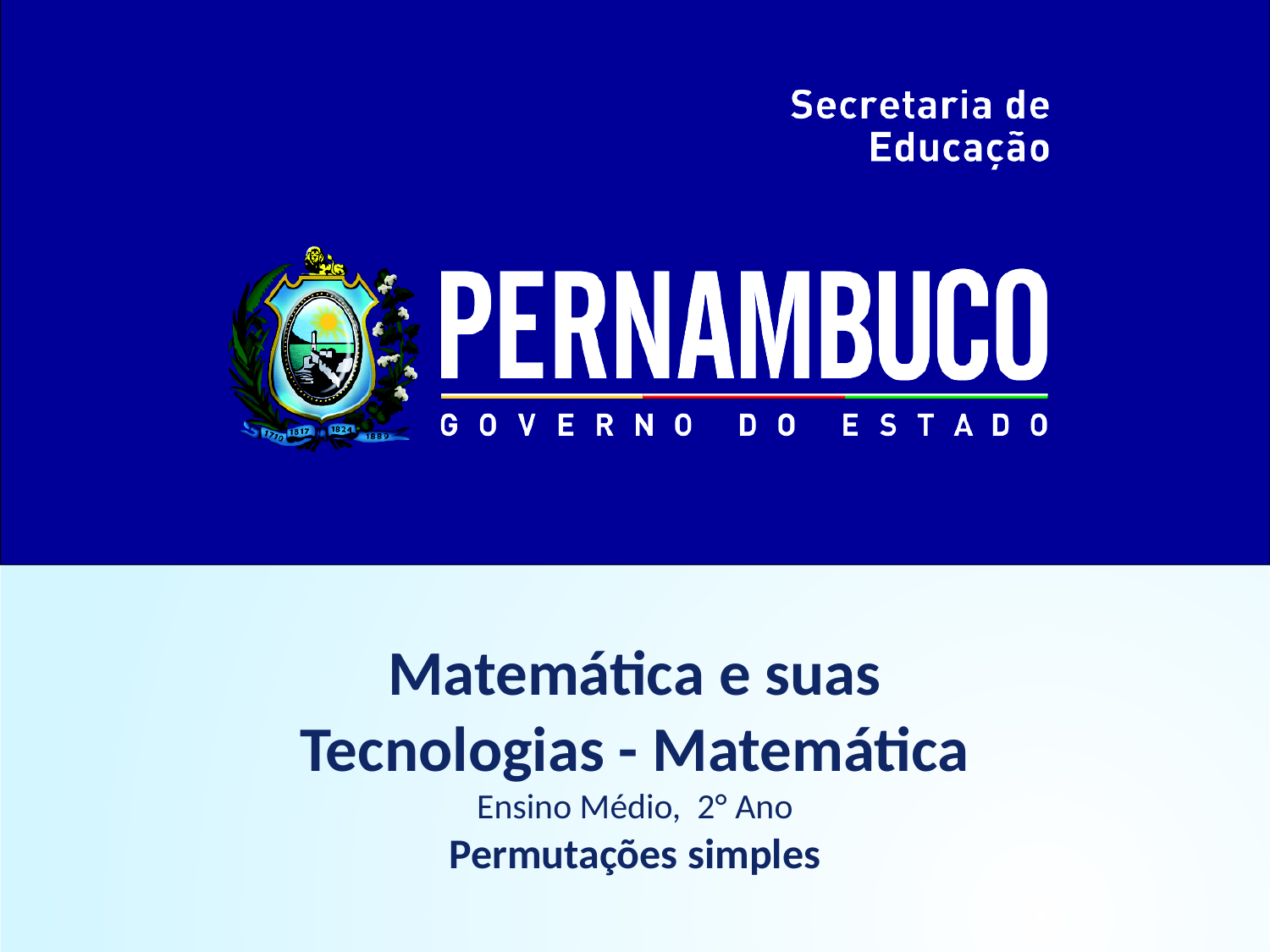

Matemática e suas
Tecnologias - Matemática
Ensino Médio,  2° Ano
Permutações simples